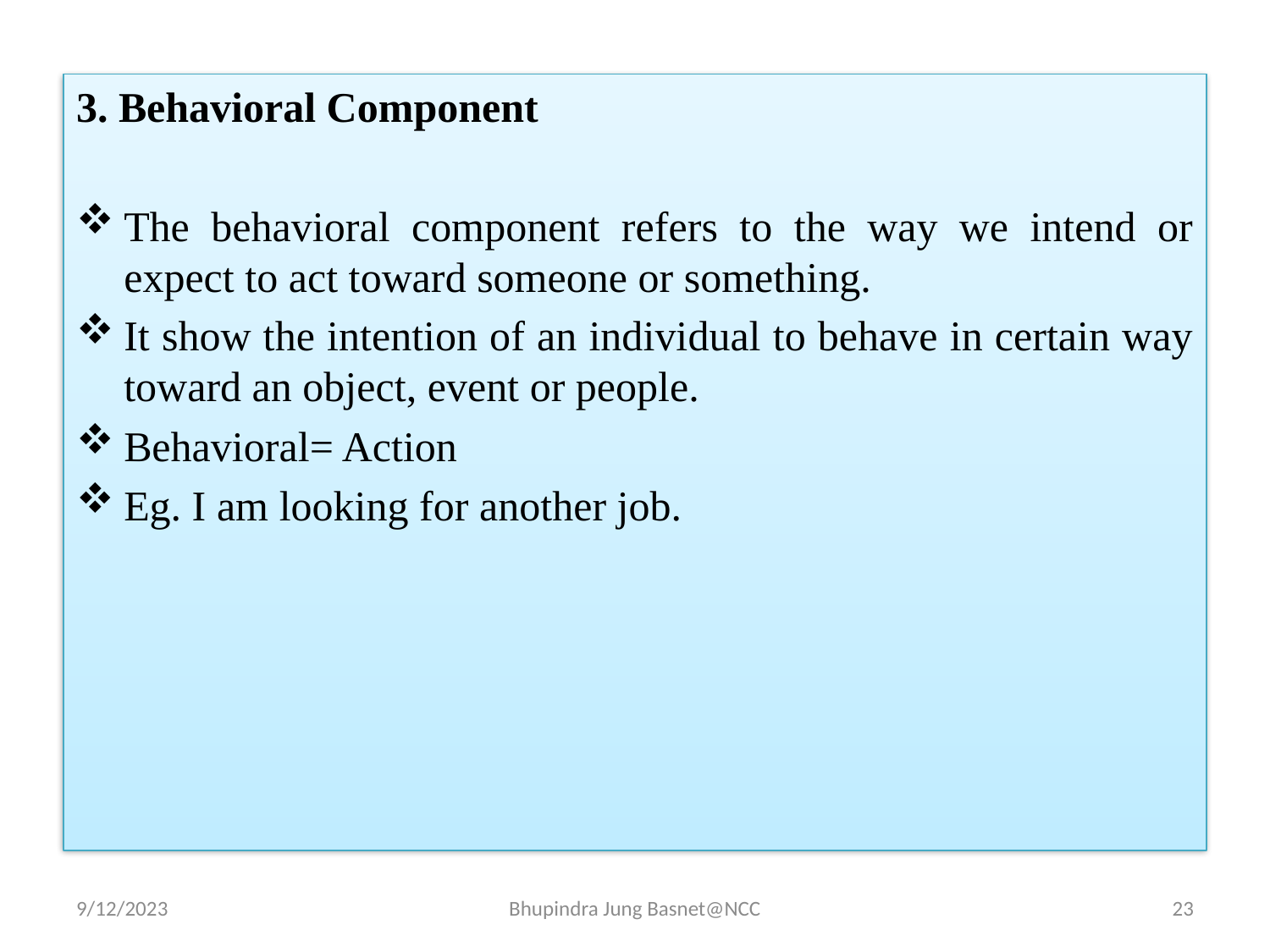

3. Behavioral Component

The behavioral component refers to the way we intend or expect to act toward someone or something.
It show the intention of an individual to behave in certain way toward an object, event or people.
Behavioral= Action
Eg. I am looking for another job.

9/12/2023
Bhupindra Jung Basnet@NCC
23